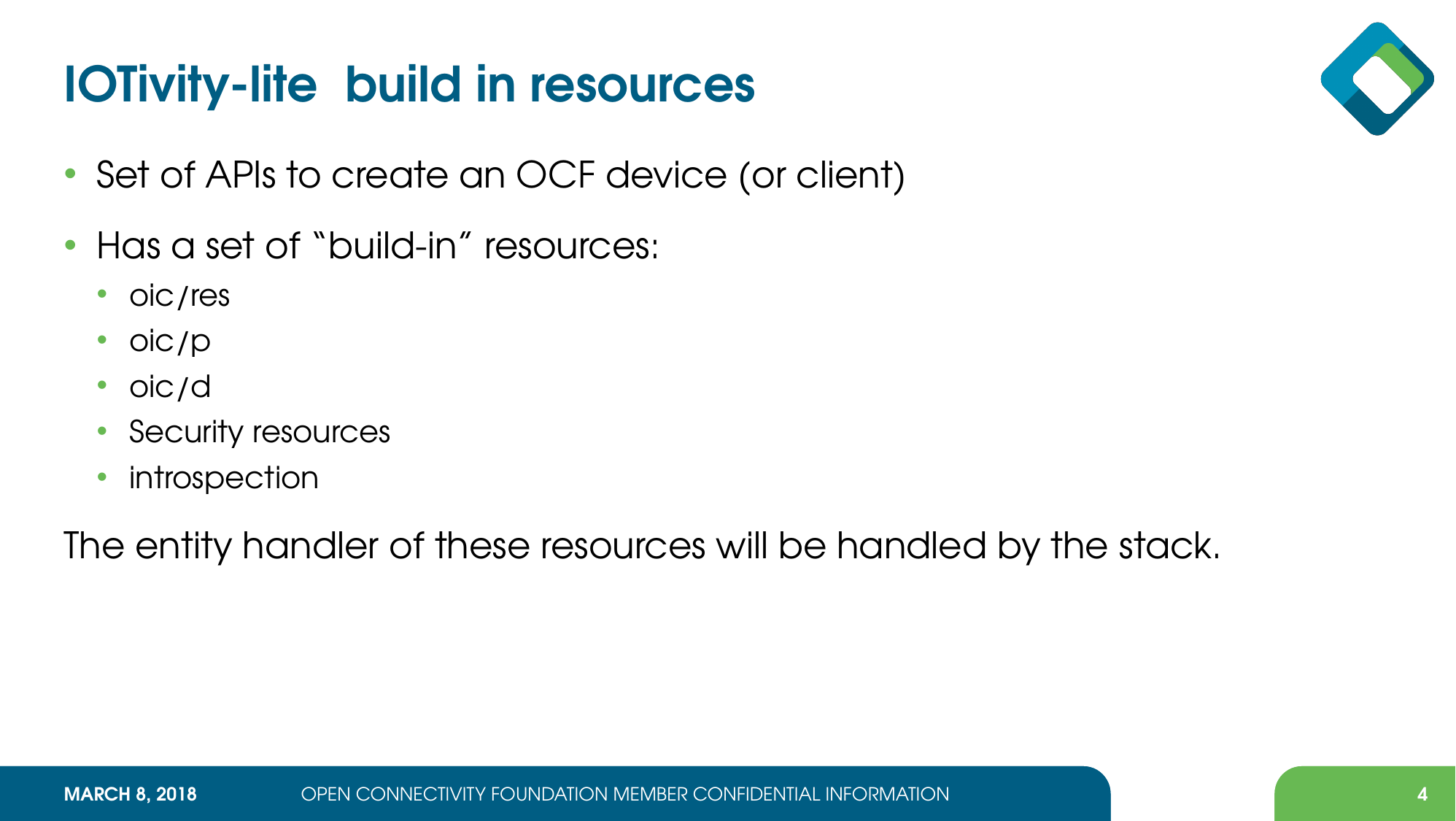

# IOTivity-lite  build in resources
Set of APIs to create an OCF device (or client)
Has a set of “build-in” resources:
oic/res
oic/p
oic/d
Security resources
introspection
The entity handler of these resources will be handled by the stack.

March 8, 2018
Open Connectivity Foundation Member Confidential Information
4